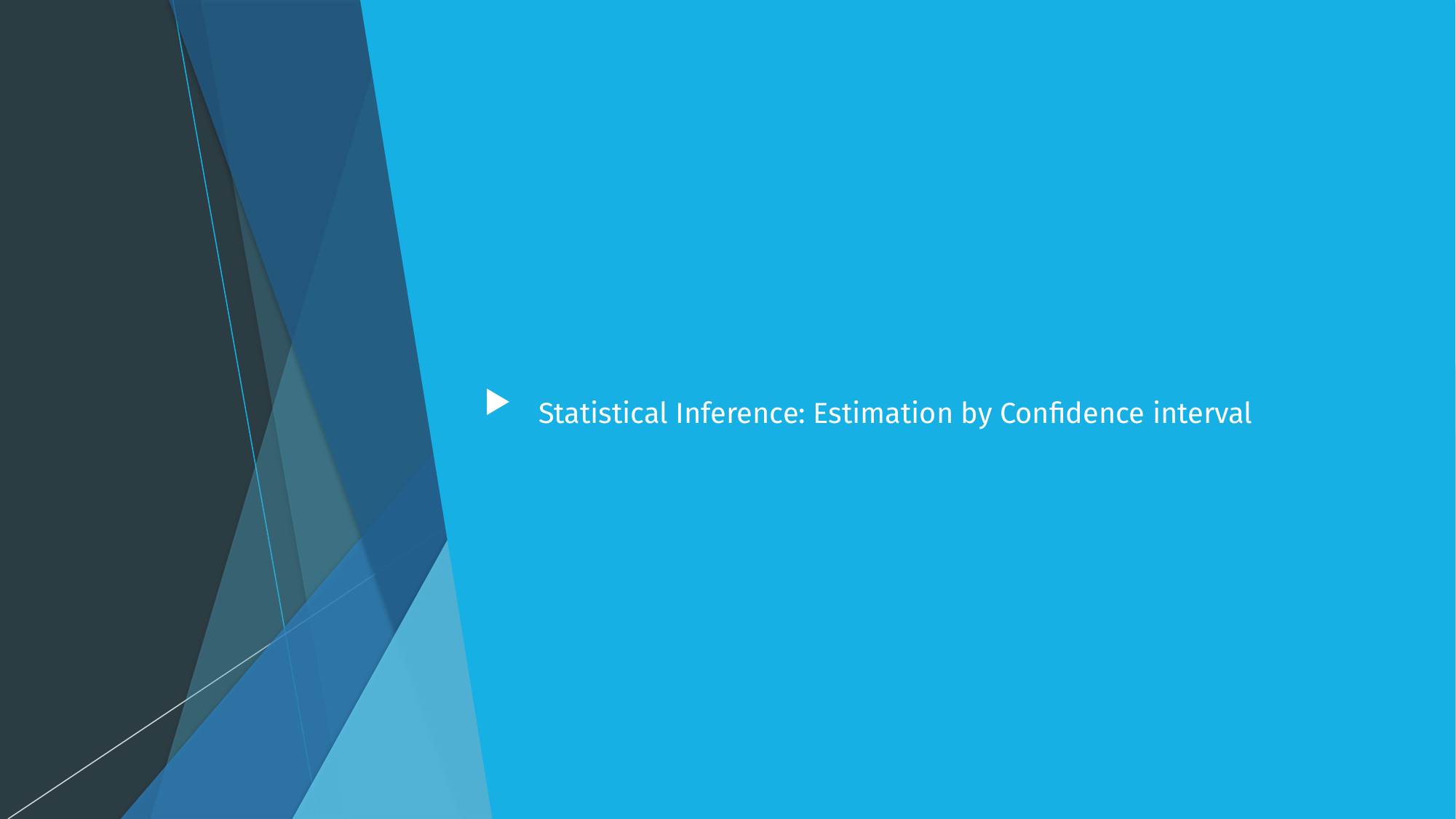

# Statistical Inference: Estimation by Confidence interval